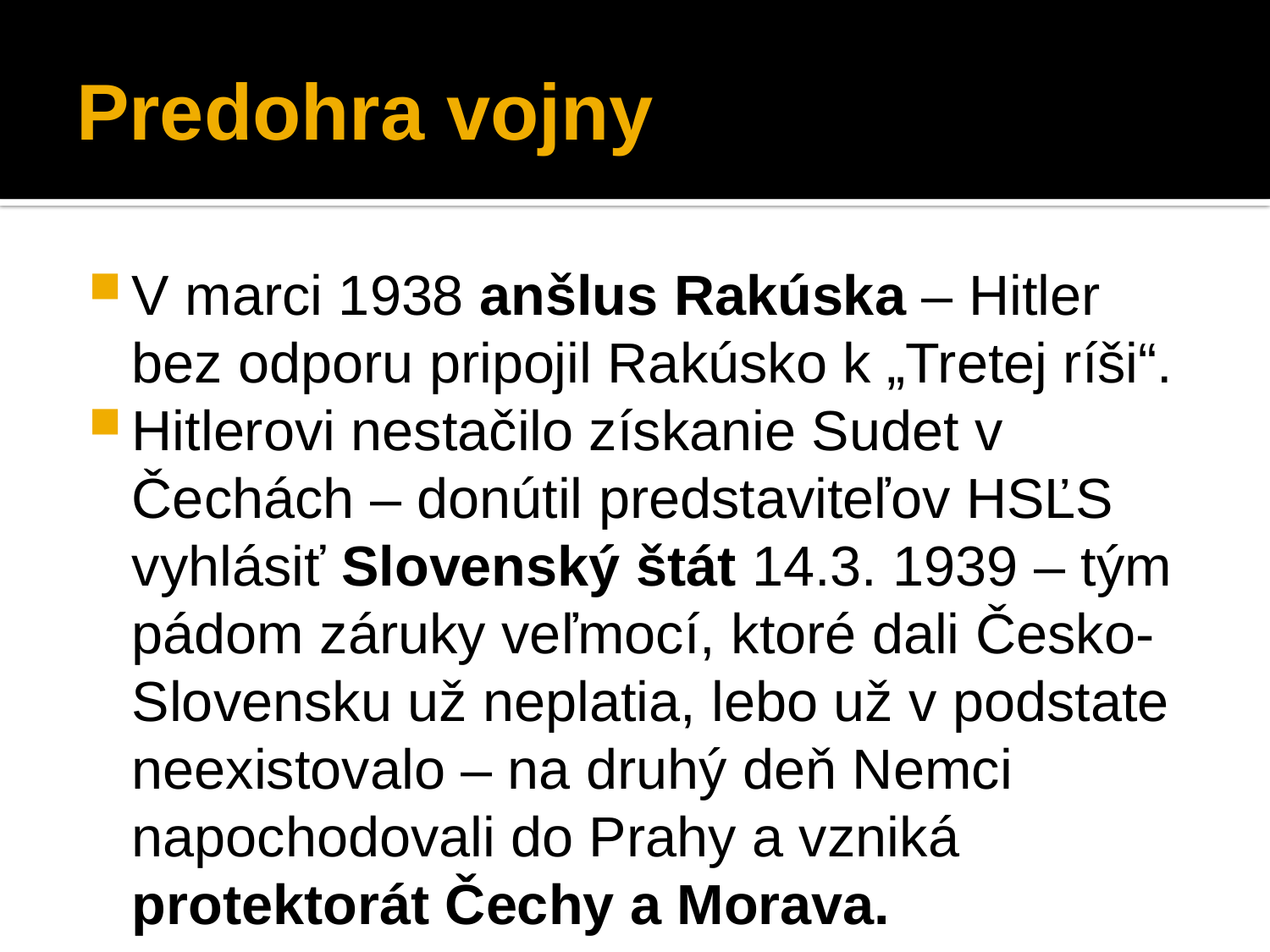

# Predohra vojny
V marci 1938 anšlus Rakúska – Hitler bez odporu pripojil Rakúsko k „Tretej ríši“.
Hitlerovi nestačilo získanie Sudet v Čechách – donútil predstaviteľov HSĽS vyhlásiť Slovenský štát 14.3. 1939 – tým pádom záruky veľmocí, ktoré dali Česko-Slovensku už neplatia, lebo už v podstate neexistovalo – na druhý deň Nemci napochodovali do Prahy a vzniká protektorát Čechy a Morava.